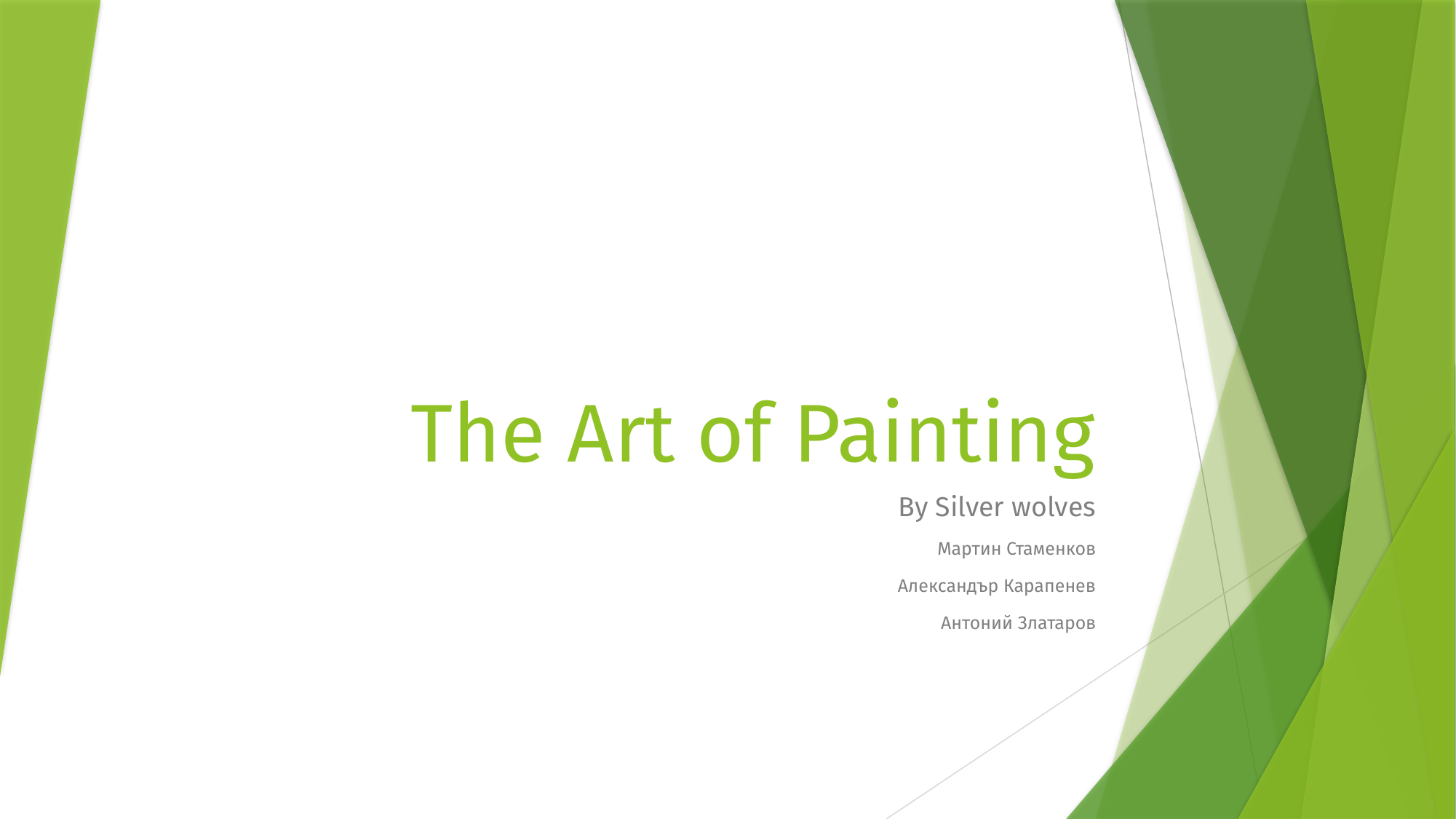

# The Art of Painting
By Silver wolves
Мартин Стаменков
Александър Карапенев
Антоний Златаров